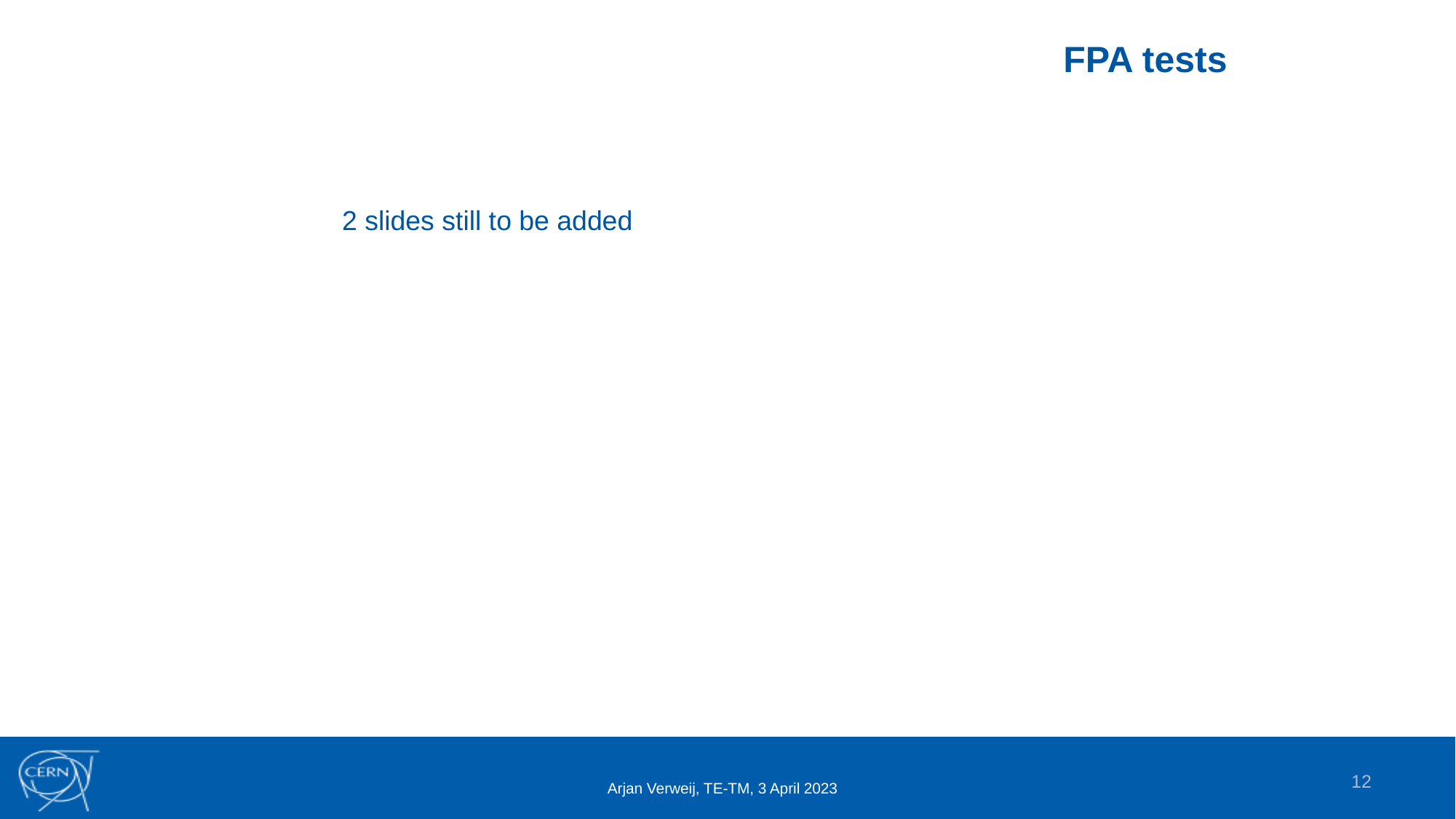

FPA tests
2 slides still to be added

12
Arjan Verweij, TE-TM, 3 April 2023